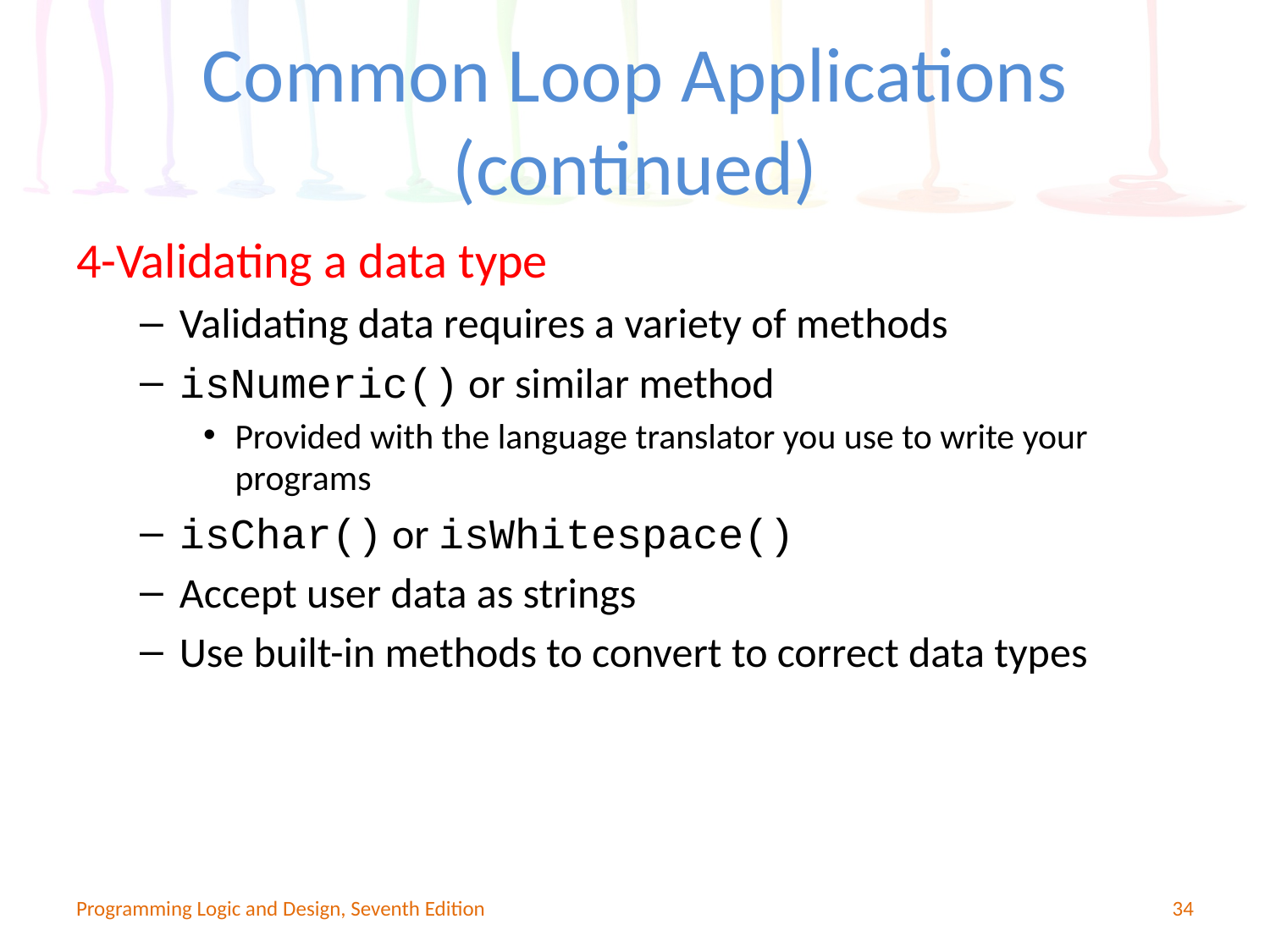

# Common Loop Applications (continued)
4-Validating a data type
Validating data requires a variety of methods
isNumeric() or similar method
Provided with the language translator you use to write your programs
isChar() or isWhitespace()
Accept user data as strings
Use built-in methods to convert to correct data types
Programming Logic and Design, Seventh Edition
34